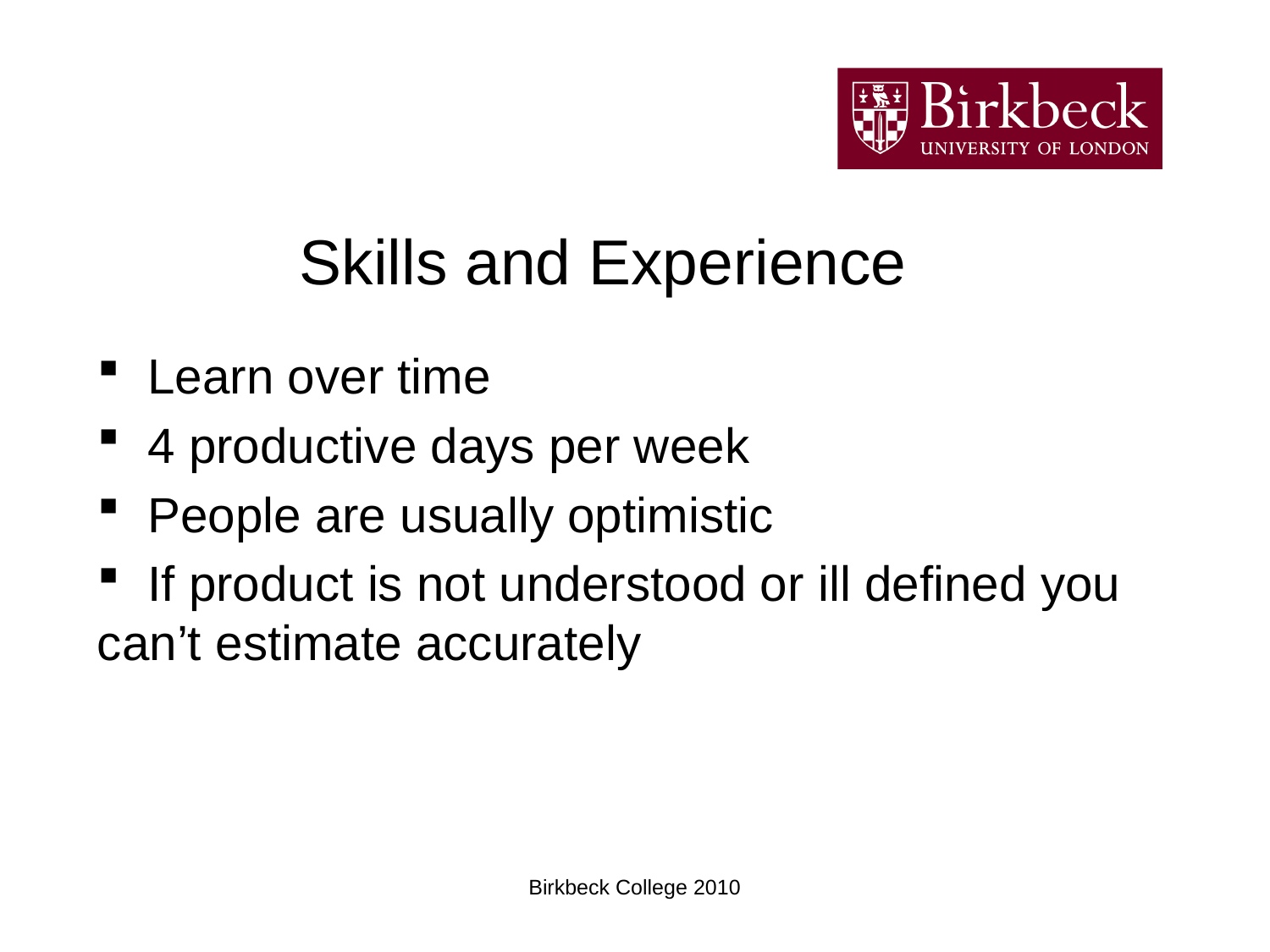

# Skills and Experience
  Learn over time
  4 productive days per week
  People are usually optimistic
  If product is not understood or ill defined you can’t estimate accurately
Birkbeck College 2010